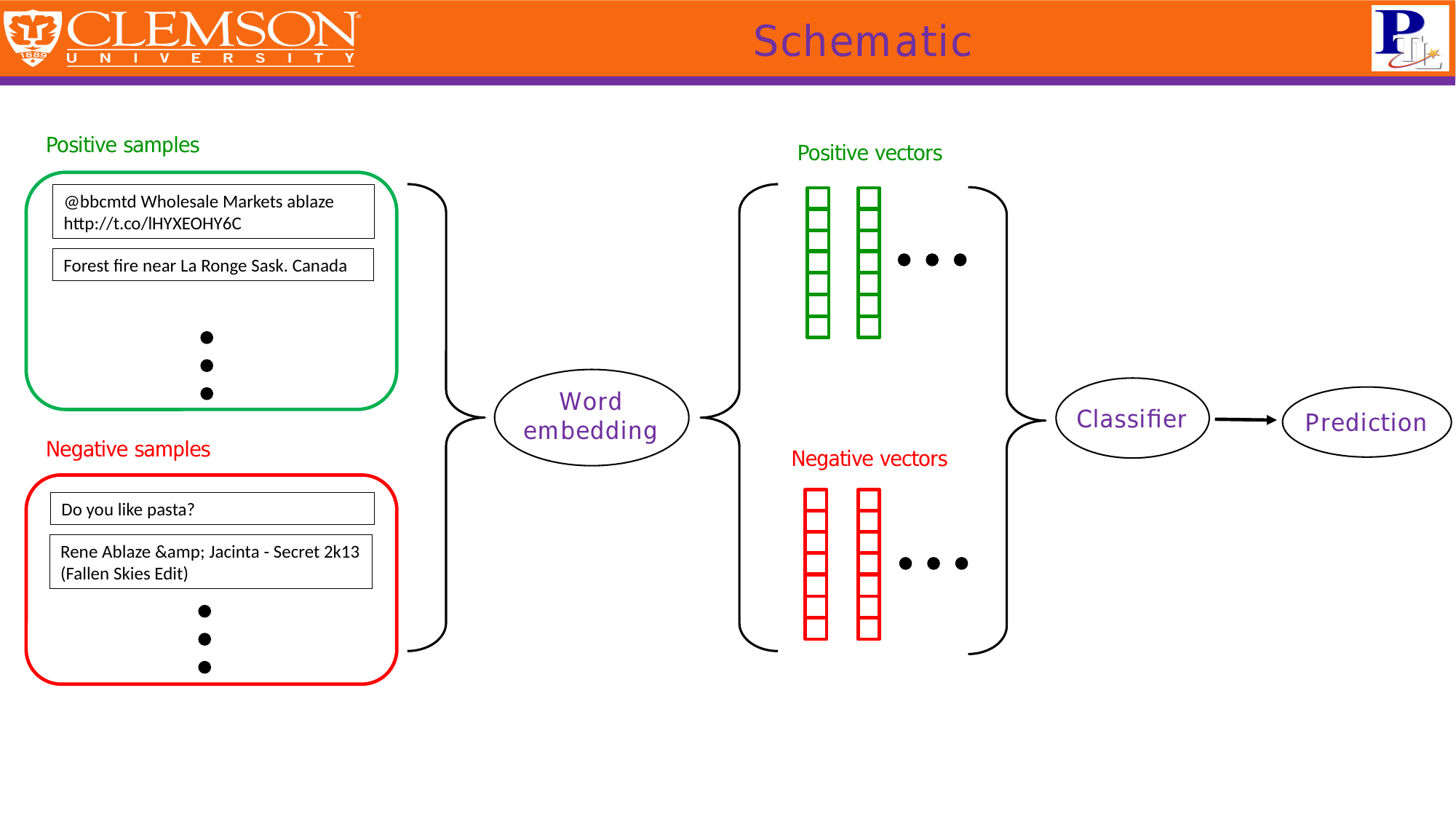

# Schematic
Positive samples
Positive vectors

@bbcmtd Wholesale Markets ablaze http://t.co/lHYXEOHY6C

Forest fire near La Ronge Sask. Canada

Word embedding

Classifier
Prediction
Negative samples
Negative vectors

Do you like pasta?

Rene Ablaze &amp; Jacinta - Secret 2k13 (Fallen Skies Edit)

Page 7